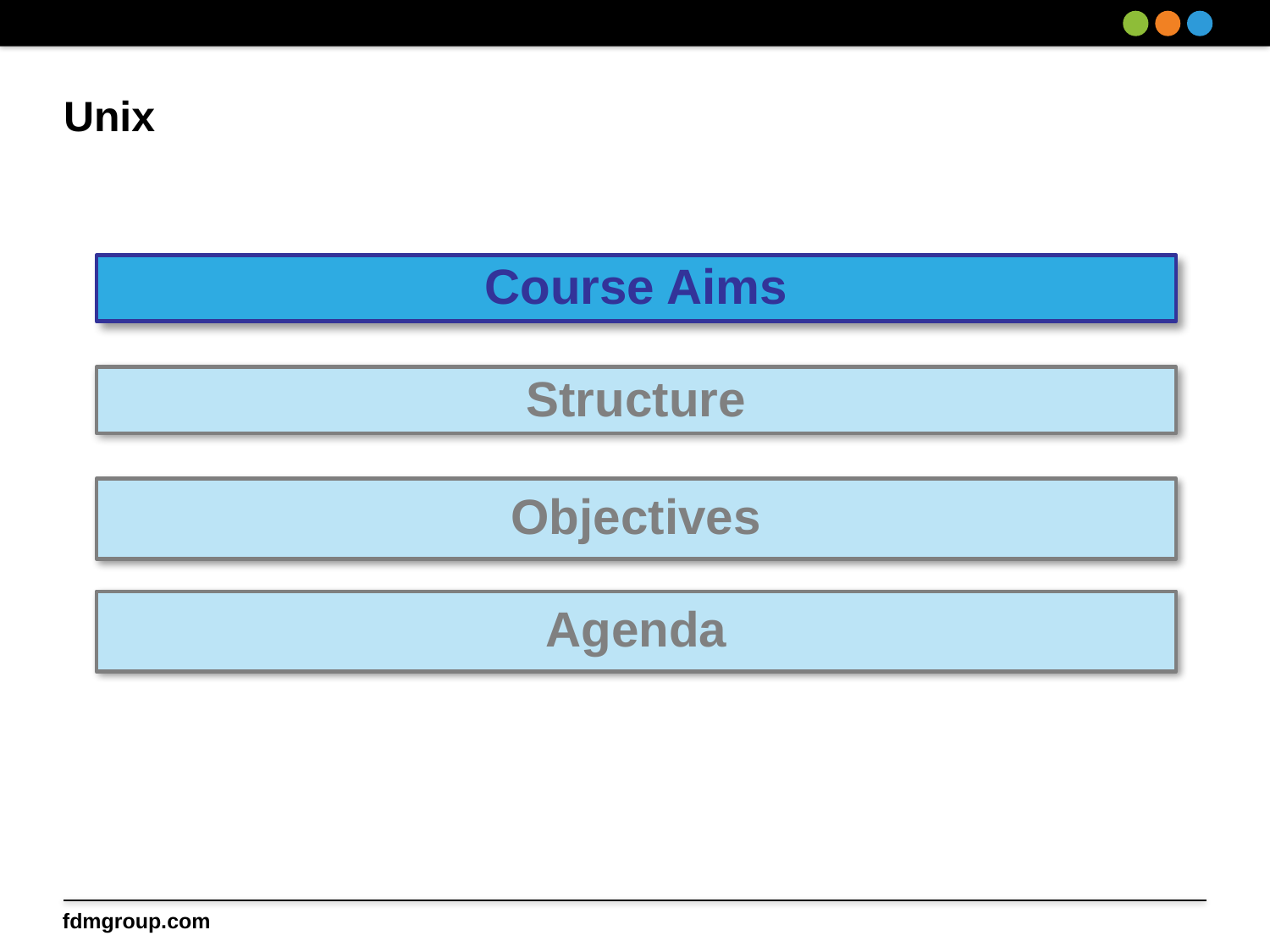

# Unix
Course Aims
Structure
Objectives
Agenda